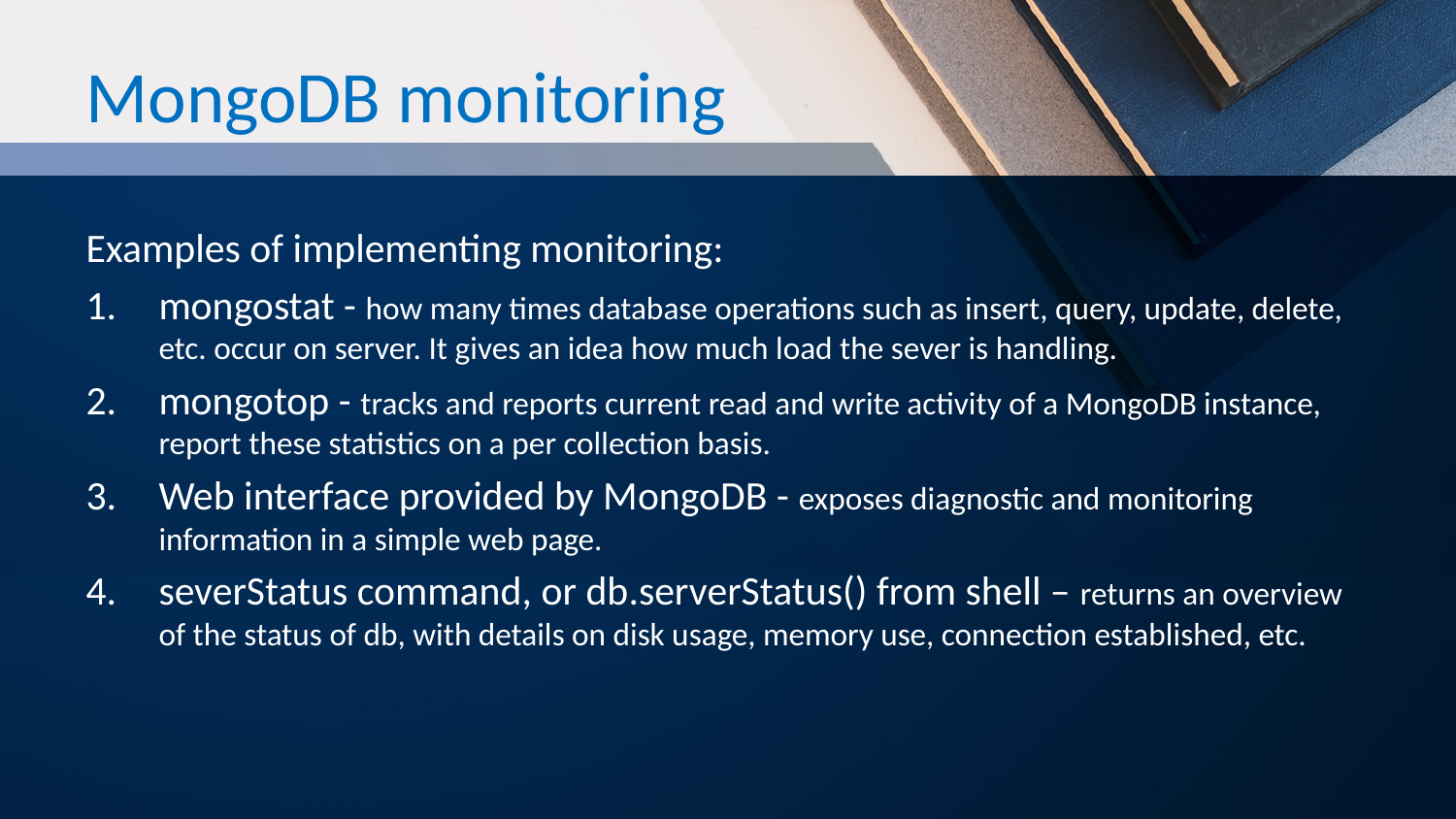

# MongoDB monitoring
Examples of implementing monitoring:
mongostat - how many times database operations such as insert, query, update, delete, etc. occur on server. It gives an idea how much load the sever is handling.
mongotop - tracks and reports current read and write activity of a MongoDB instance, report these statistics on a per collection basis.
Web interface provided by MongoDB - exposes diagnostic and monitoring information in a simple web page.
severStatus command, or db.serverStatus() from shell – returns an overview of the status of db, with details on disk usage, memory use, connection established, etc.